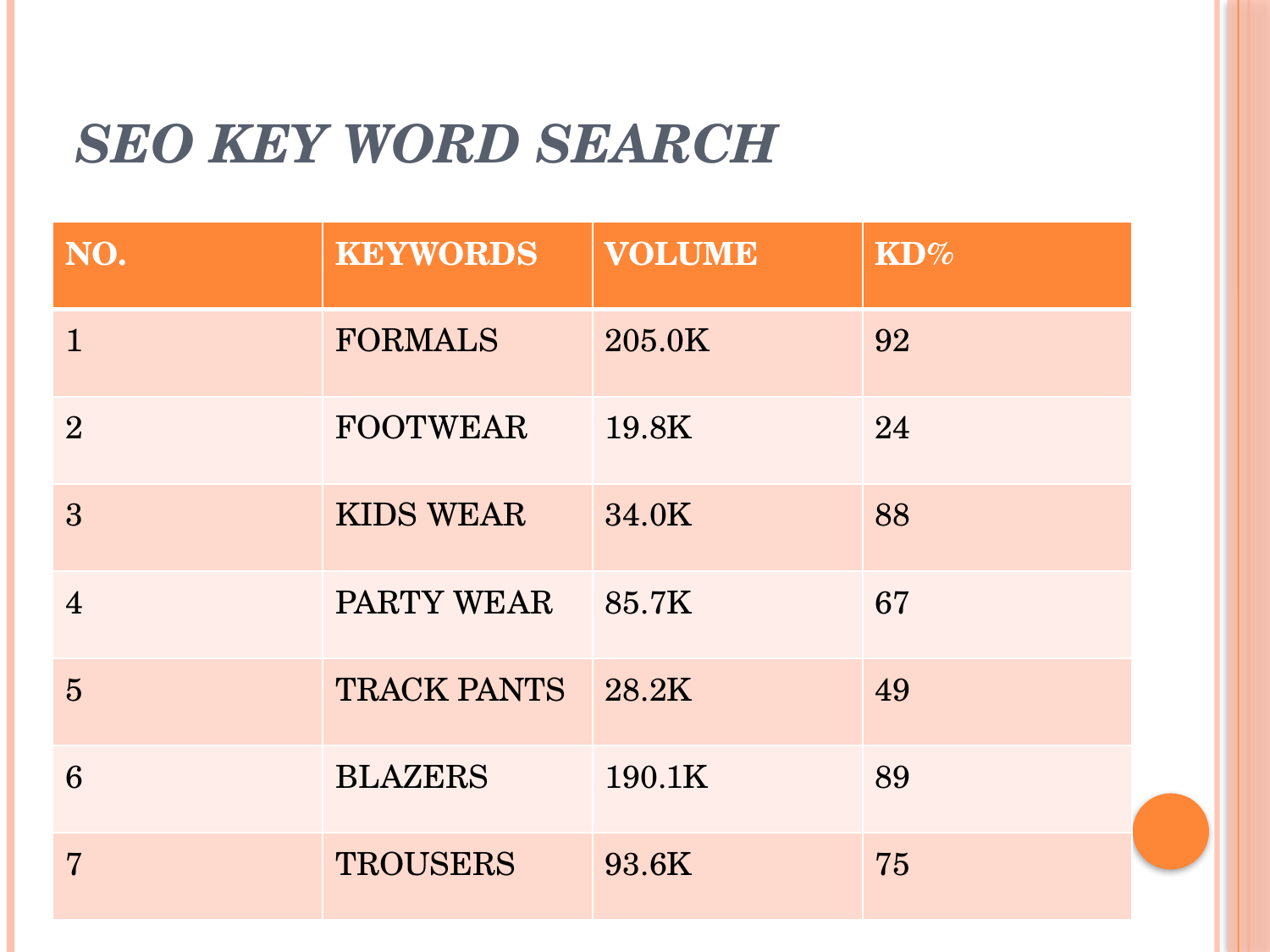

# SEO KEY WORD SEARCH

| NO. | KEYWORDS | VOLUME | KD% |
| --- | --- | --- | --- |
| 1 | FORMALS | 205.0K | 92 |
| 2 | FOOTWEAR | 19.8K | 24 |
| 3 | KIDS WEAR | 34.0K | 88 |
| 4 | PARTY WEAR | 85.7K | 67 |
| 5 | TRACK PANTS | 28.2K | 49 |
| 6 | BLAZERS | 190.1K | 89 |
| 7 | TROUSERS | 93.6K | 75 |